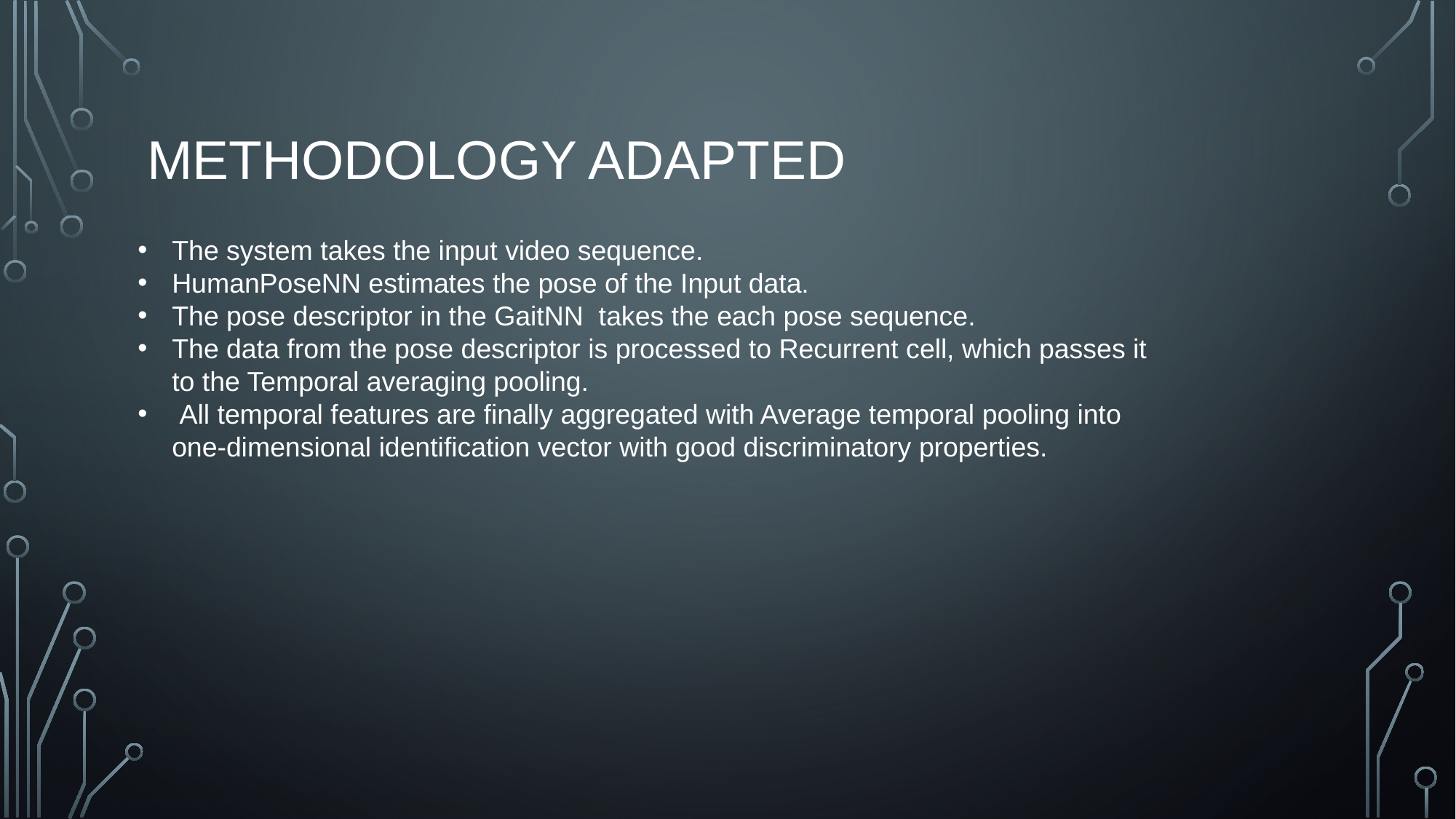

# Methodology ADAPTED
The system takes the input video sequence.
HumanPoseNN estimates the pose of the Input data.
The pose descriptor in the GaitNN  takes the each pose sequence.
The data from the pose descriptor is processed to Recurrent cell, which passes it to the Temporal averaging pooling.
 All temporal features are finally aggregated with Average temporal pooling into one-dimensional identification vector with good discriminatory properties.